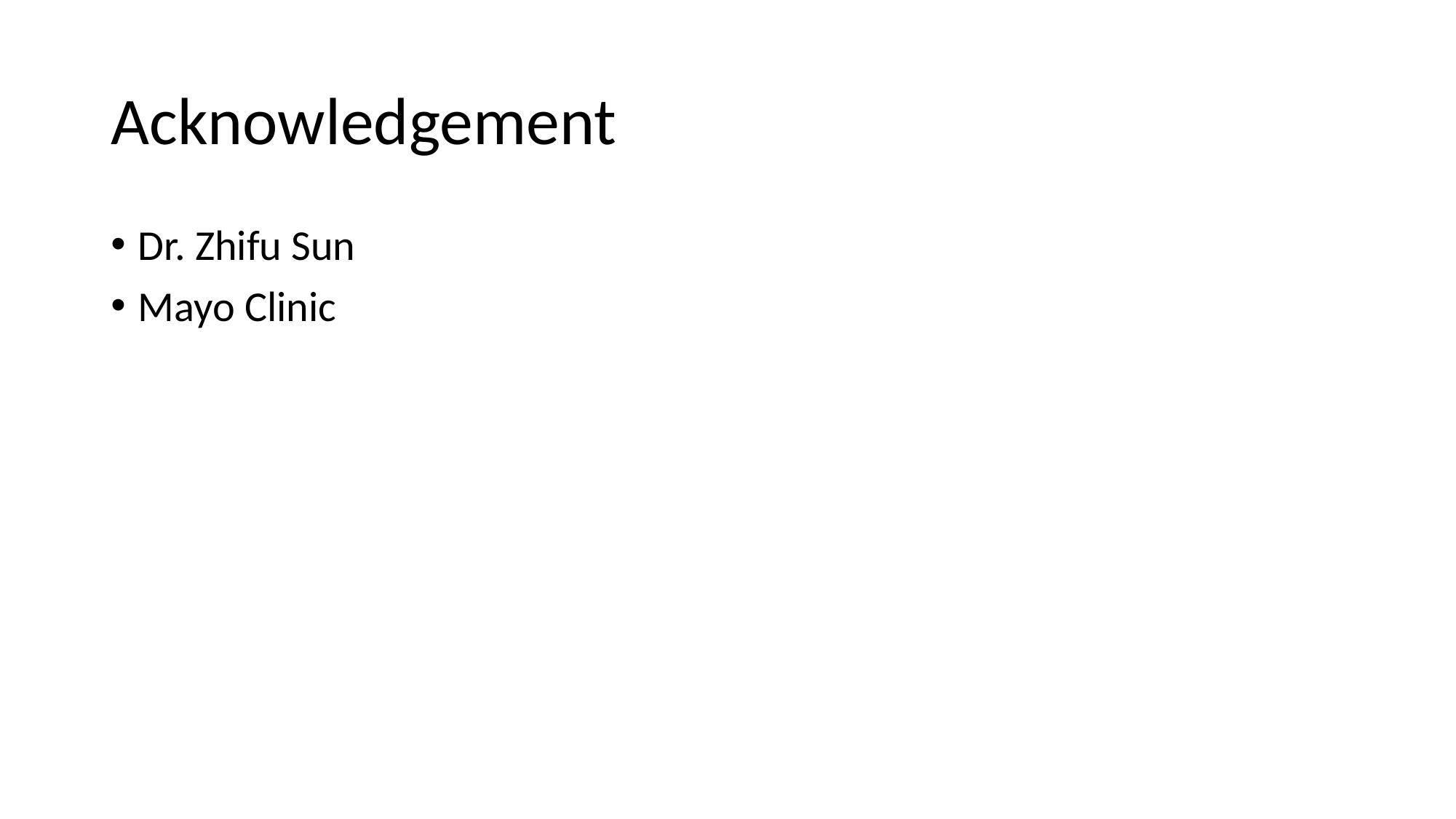

# Acknowledgement
Dr. Zhifu Sun
Mayo Clinic